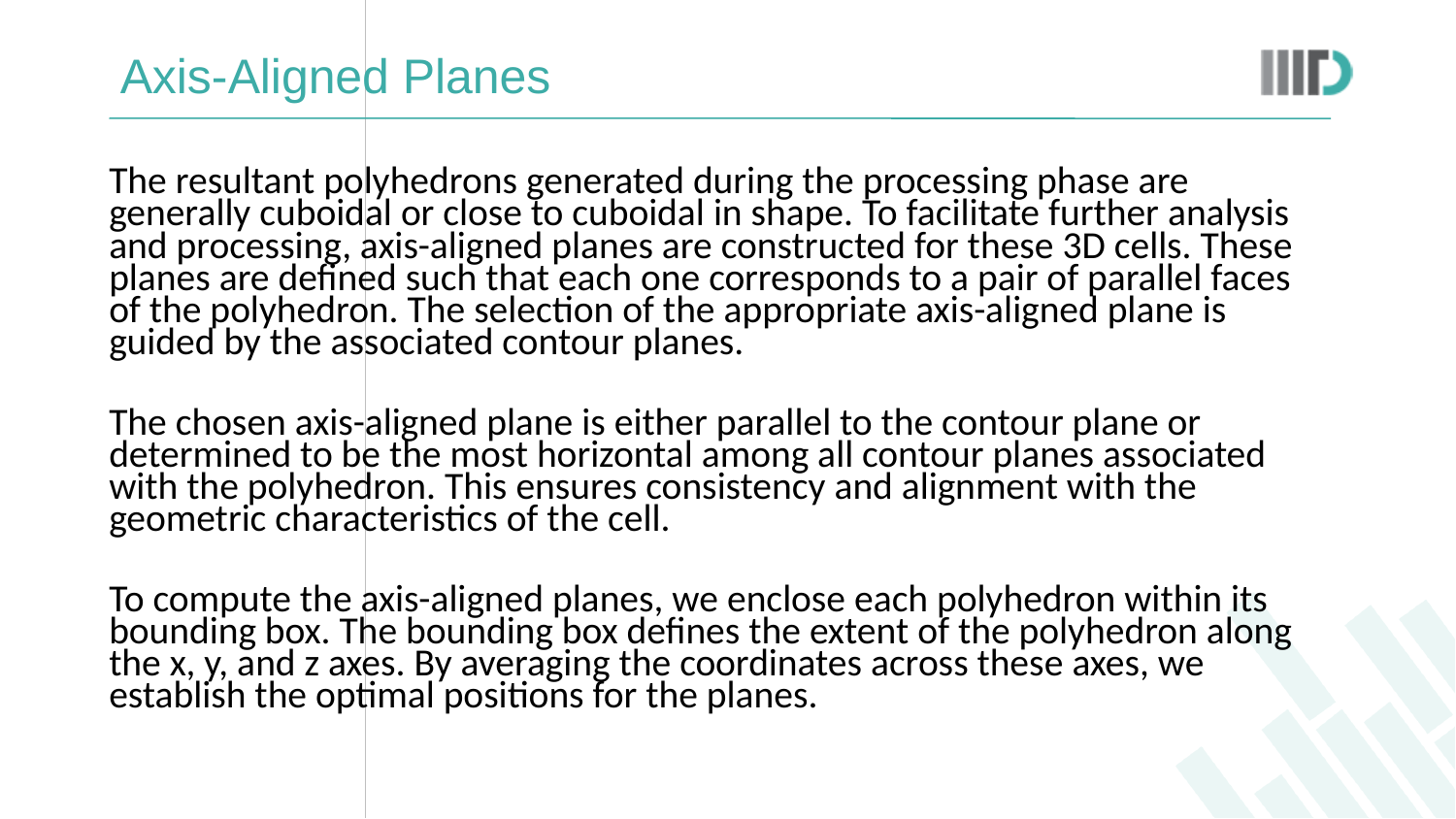

# Axis-Aligned Planes
The resultant polyhedrons generated during the processing phase are generally cuboidal or close to cuboidal in shape. To facilitate further analysis and processing, axis-aligned planes are constructed for these 3D cells. These planes are defined such that each one corresponds to a pair of parallel faces of the polyhedron. The selection of the appropriate axis-aligned plane is guided by the associated contour planes.

The chosen axis-aligned plane is either parallel to the contour plane or determined to be the most horizontal among all contour planes associated with the polyhedron. This ensures consistency and alignment with the geometric characteristics of the cell.

To compute the axis-aligned planes, we enclose each polyhedron within its bounding box. The bounding box defines the extent of the polyhedron along the x, y, and z axes. By averaging the coordinates across these axes, we establish the optimal positions for the planes.